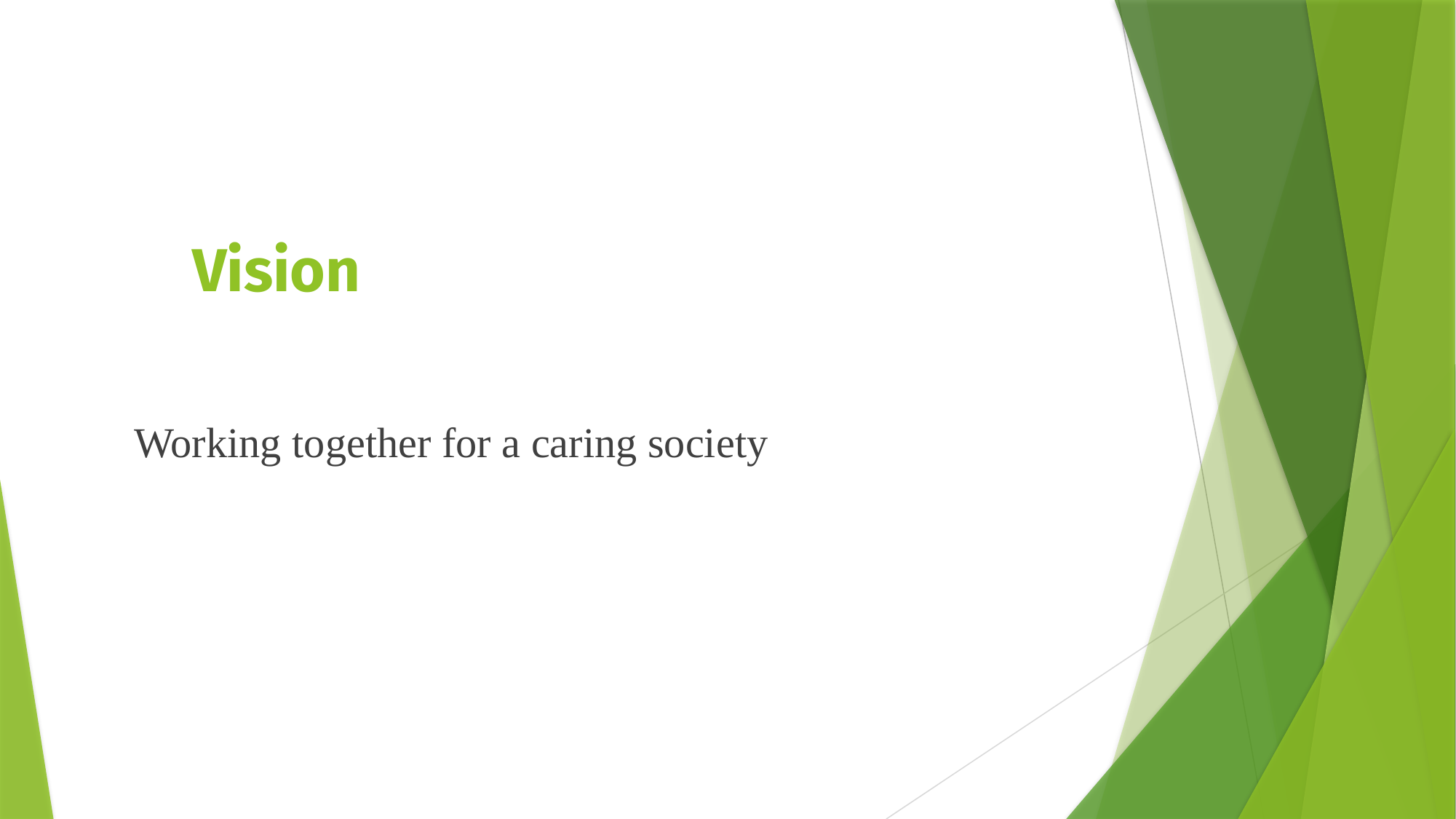

Vision

    Working together for a caring society